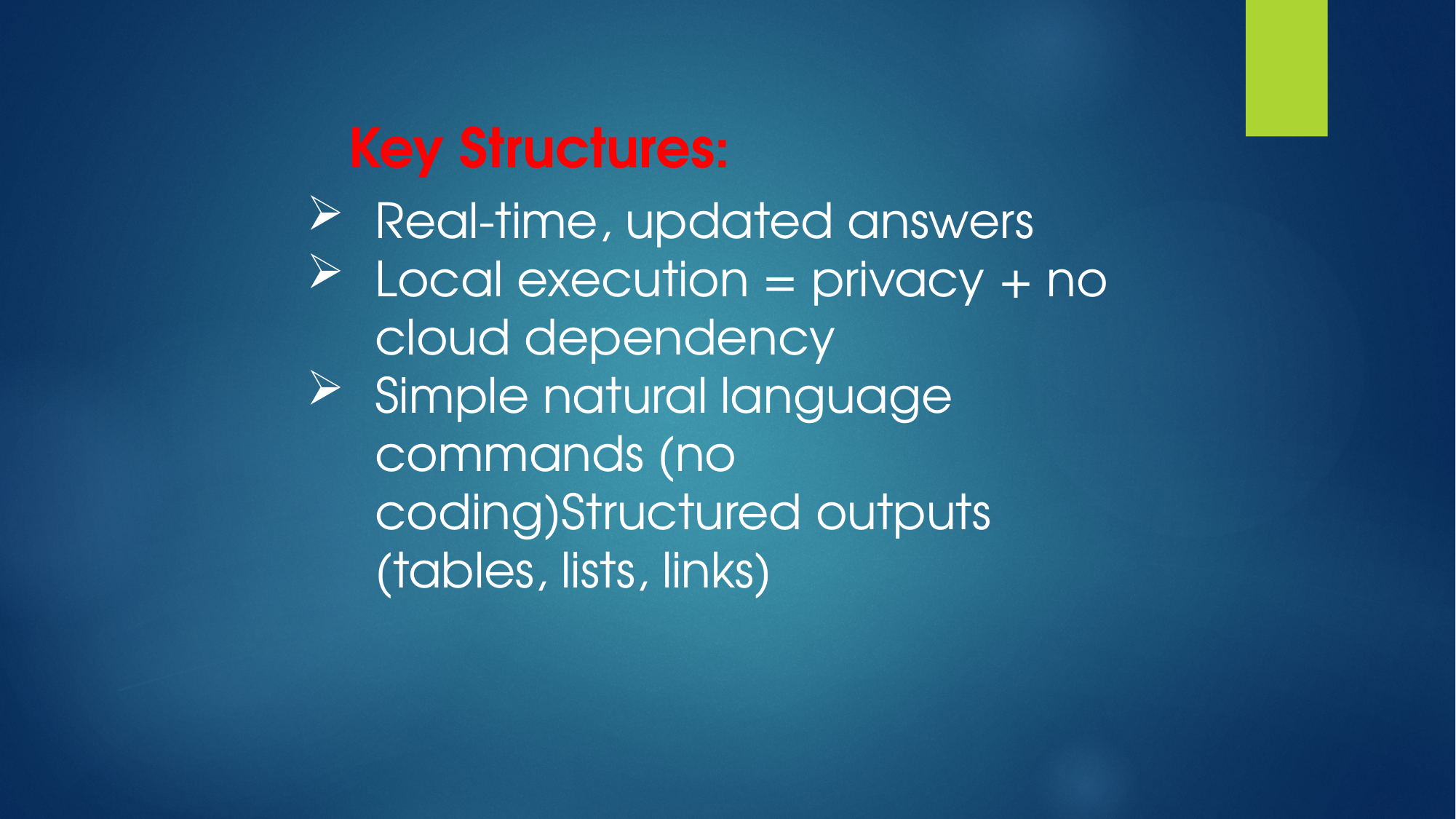

Key Structures:
Real-time, updated answers
Local execution = privacy + no cloud dependency
Simple natural language commands (no coding)Structured outputs (tables, lists, links)